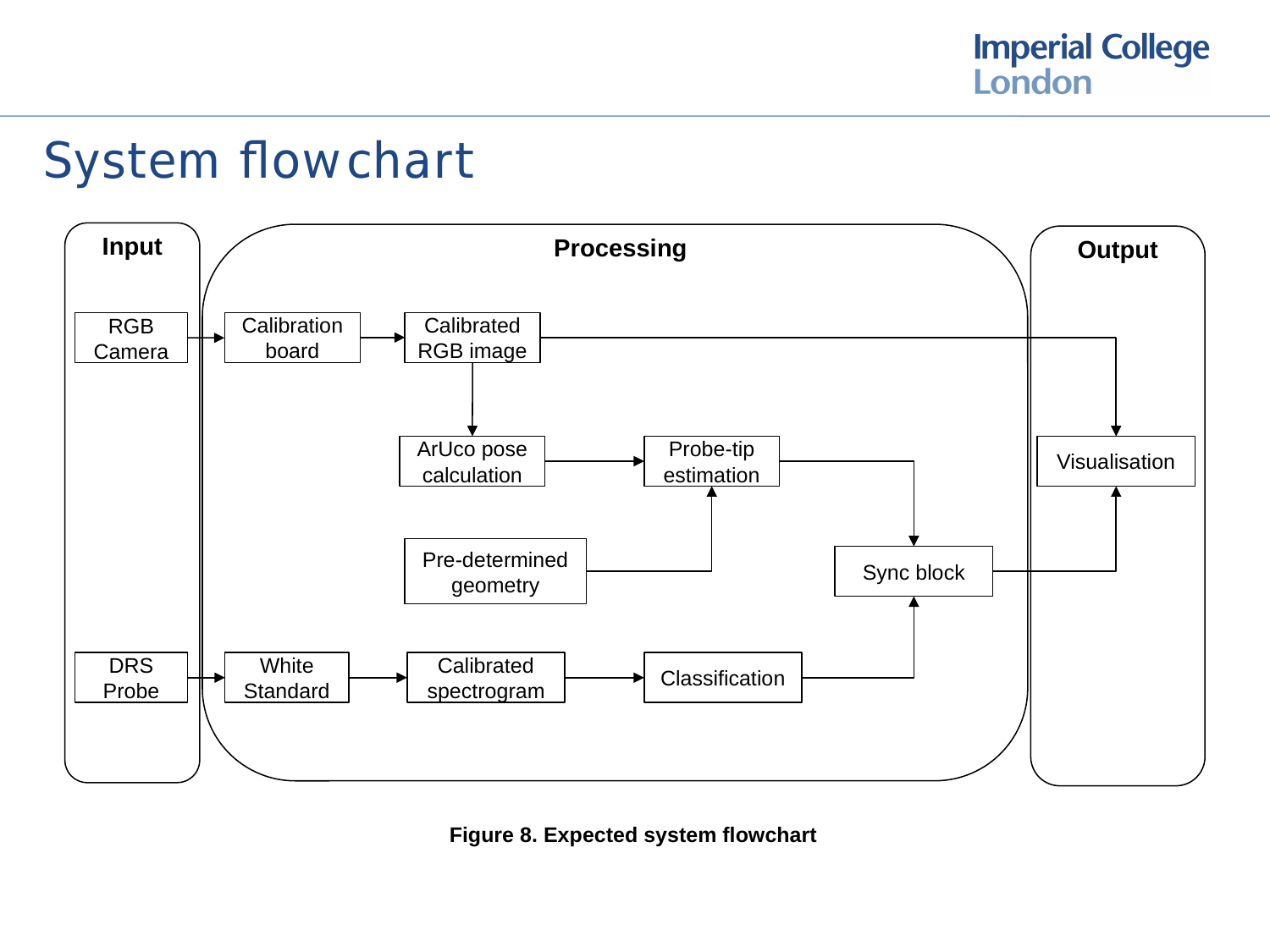

# System flowchart

Input

Processing

Output
Calibration board
Calibrated RGB image
RGB Camera
ArUco pose calculation
Probe-tip estimation
Visualisation
Pre-determined geometry
Sync block
DRS Probe
White Standard
Calibrated spectrogram
Classification
Figure 8. Expected system flowchart